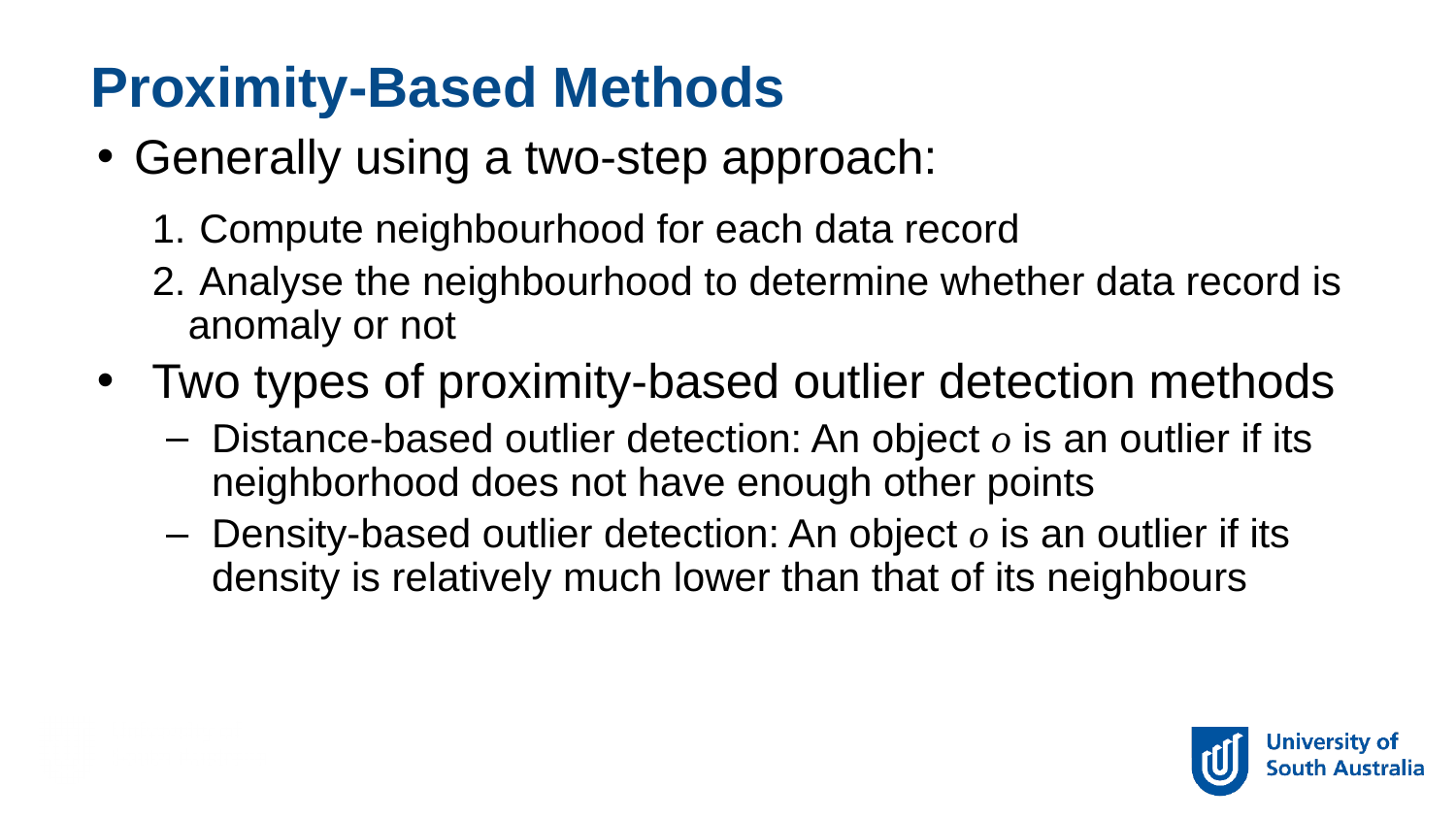

Proximity-Based Methods
Generally using a two-step approach:
 Compute neighbourhood for each data record
 Analyse the neighbourhood to determine whether data record is anomaly or not
Two types of proximity-based outlier detection methods
Distance-based outlier detection: An object o is an outlier if its neighborhood does not have enough other points
Density-based outlier detection: An object o is an outlier if its density is relatively much lower than that of its neighbours